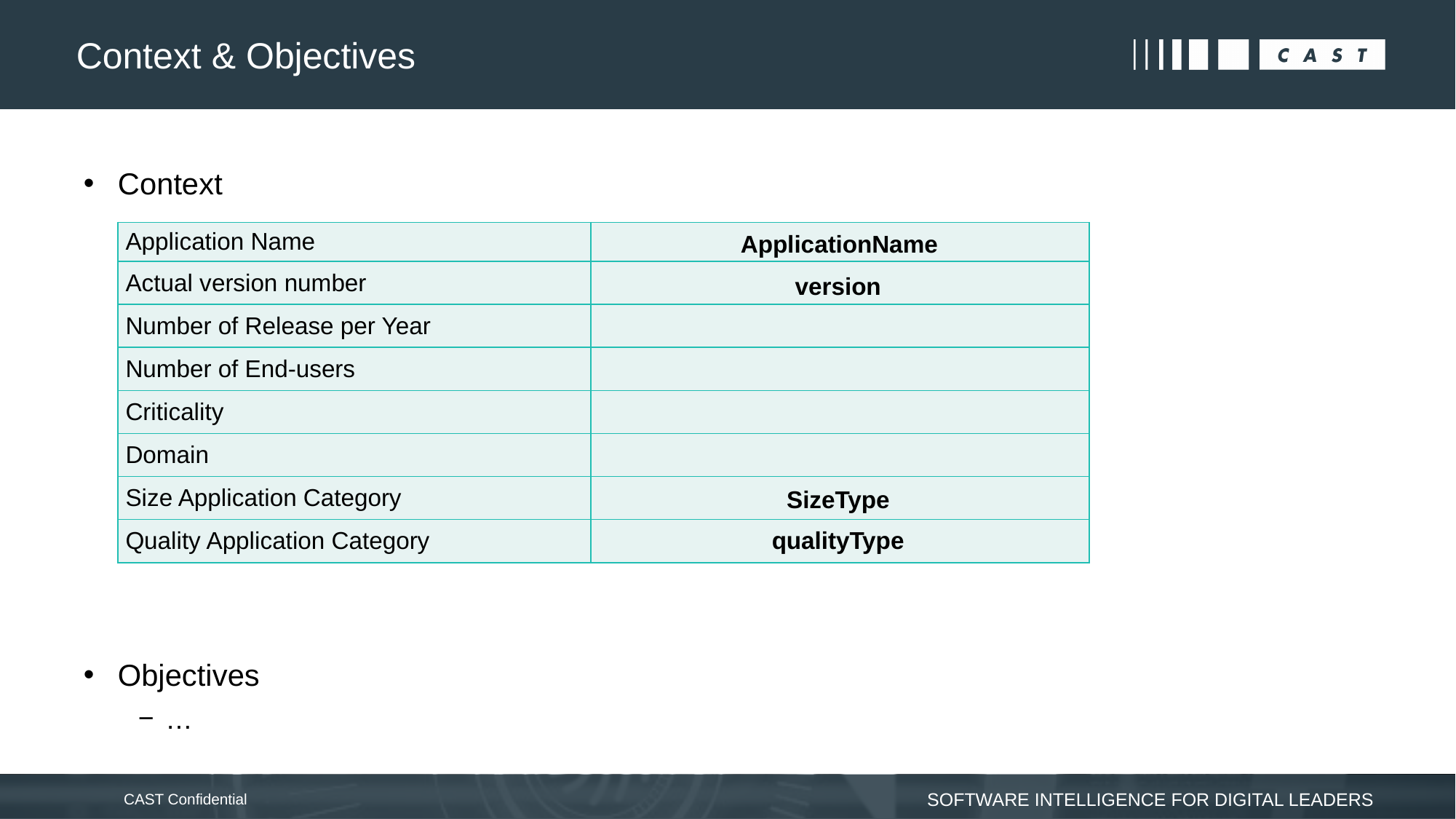

# Context & Objectives
Context

Objectives
…
| Application Name |  |
| --- | --- |
| Actual version number |  |
| Number of Release per Year |  |
| Number of End-users |  |
| Criticality |  |
| Domain |  |
| Size Application Category |  |
| Quality Application Category |  |
ApplicationName
version
SizeType
qualityType